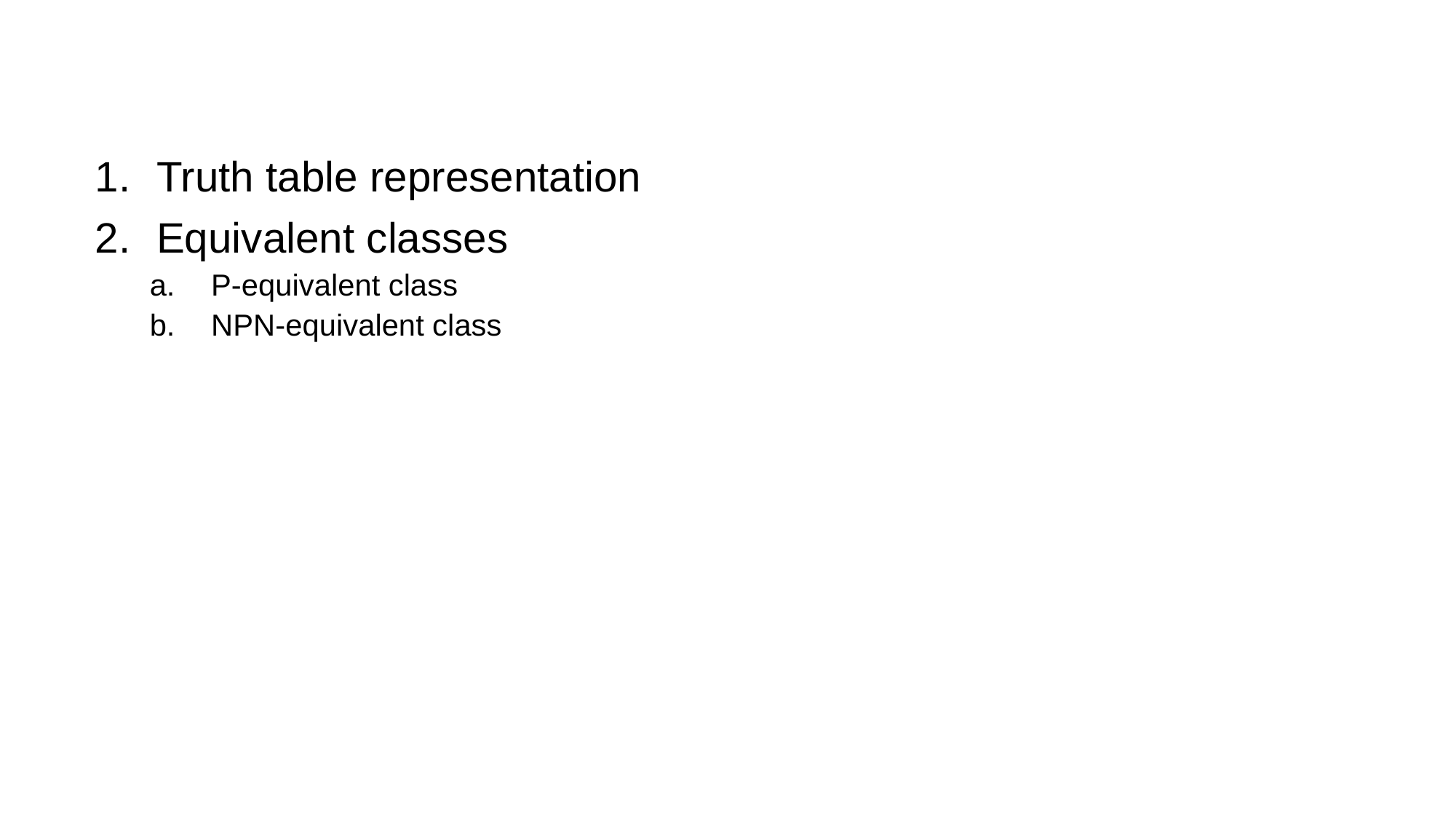

Truth table representation
Equivalent classes
P-equivalent class
NPN-equivalent class